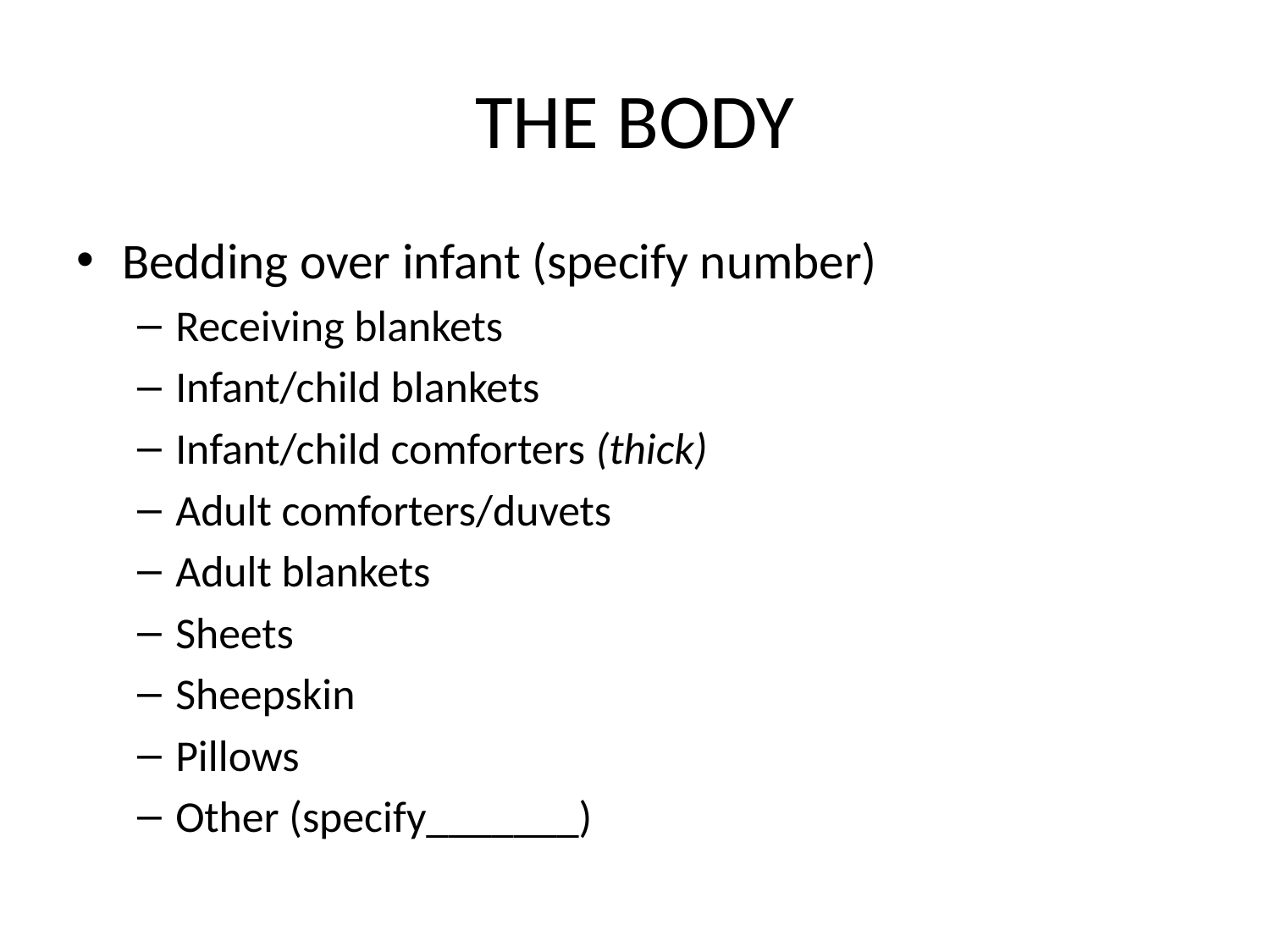

# THE BODY
Bedding over infant (specify number)
Receiving blankets
Infant/child blankets
Infant/child comforters (thick)
Adult comforters/duvets
Adult blankets
Sheets
Sheepskin
Pillows
Other (specify_______)